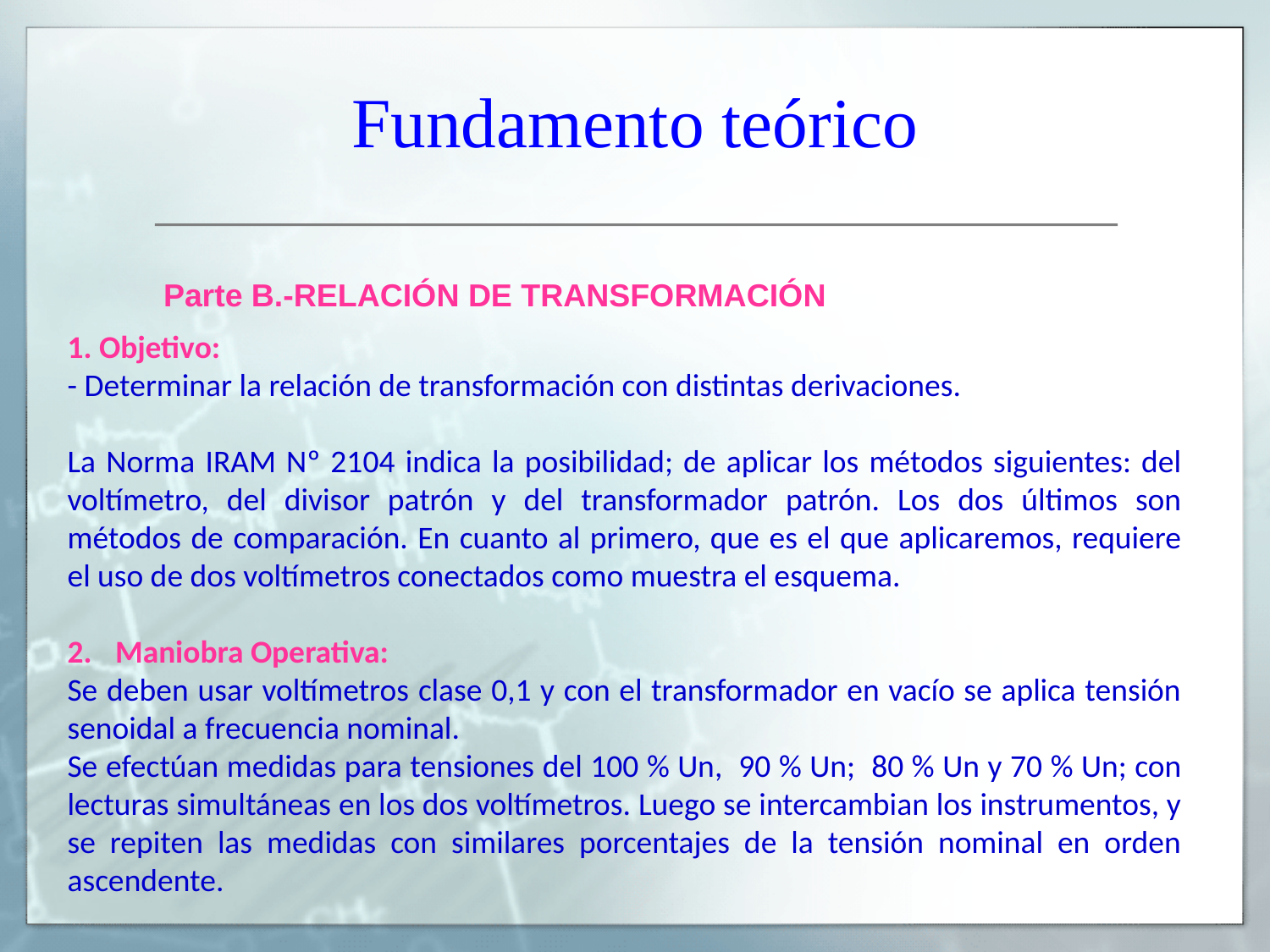

# Fundamento teórico

Parte B.-RELACIÓN DE TRANSFORMACIÓN
1. Objetivo:
- Determinar la relación de transformación con distintas derivaciones.

La Norma IRAM Nº 2104 indica la posibilidad; de aplicar los métodos siguientes: del voltímetro, del divisor patrón y del transformador patrón. Los dos últimos son métodos de comparación. En cuanto al primero, que es el que aplicaremos, requiere el uso de dos voltímetros conectados como muestra el esquema.

Maniobra Operativa:
Se deben usar voltímetros clase 0,1 y con el transformador en vacío se aplica tensión senoidal a frecuencia nominal.
Se efectúan medidas para tensiones del 100 % Un,  90 % Un;  80 % Un y 70 % Un; con lecturas simultáneas en los dos voltímetros. Luego se intercambian los instrumentos, y se repiten las medidas con similares porcentajes de la tensión nominal en orden ascendente.